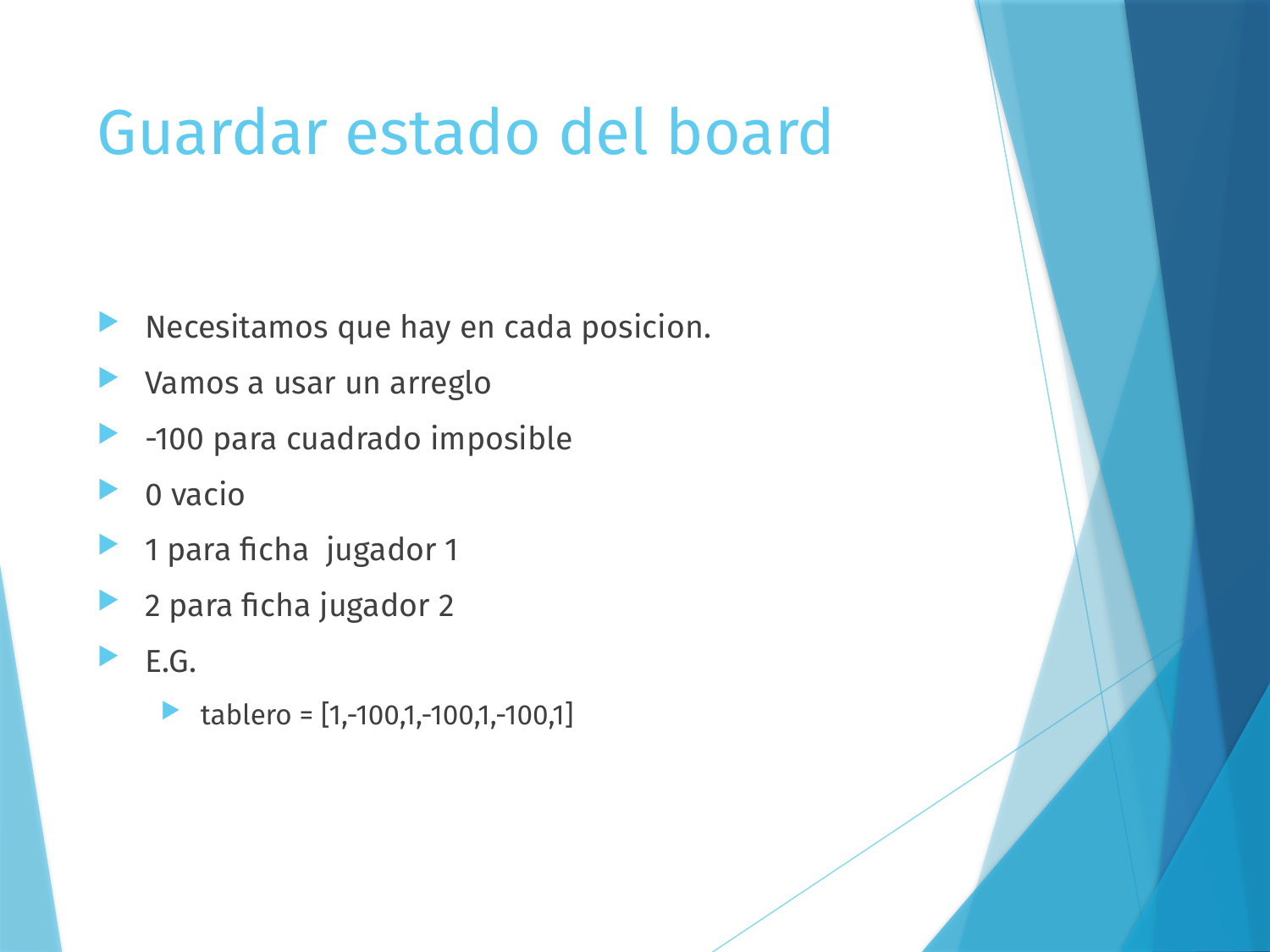

# Guardar estado del board
Necesitamos que hay en cada posicion.
Vamos a usar un arreglo
-100 para cuadrado imposible
0 vacio
1 para ficha  jugador 1
2 para ficha jugador 2
E.G.
tablero = [1,-100,1,-100,1,-100,1]